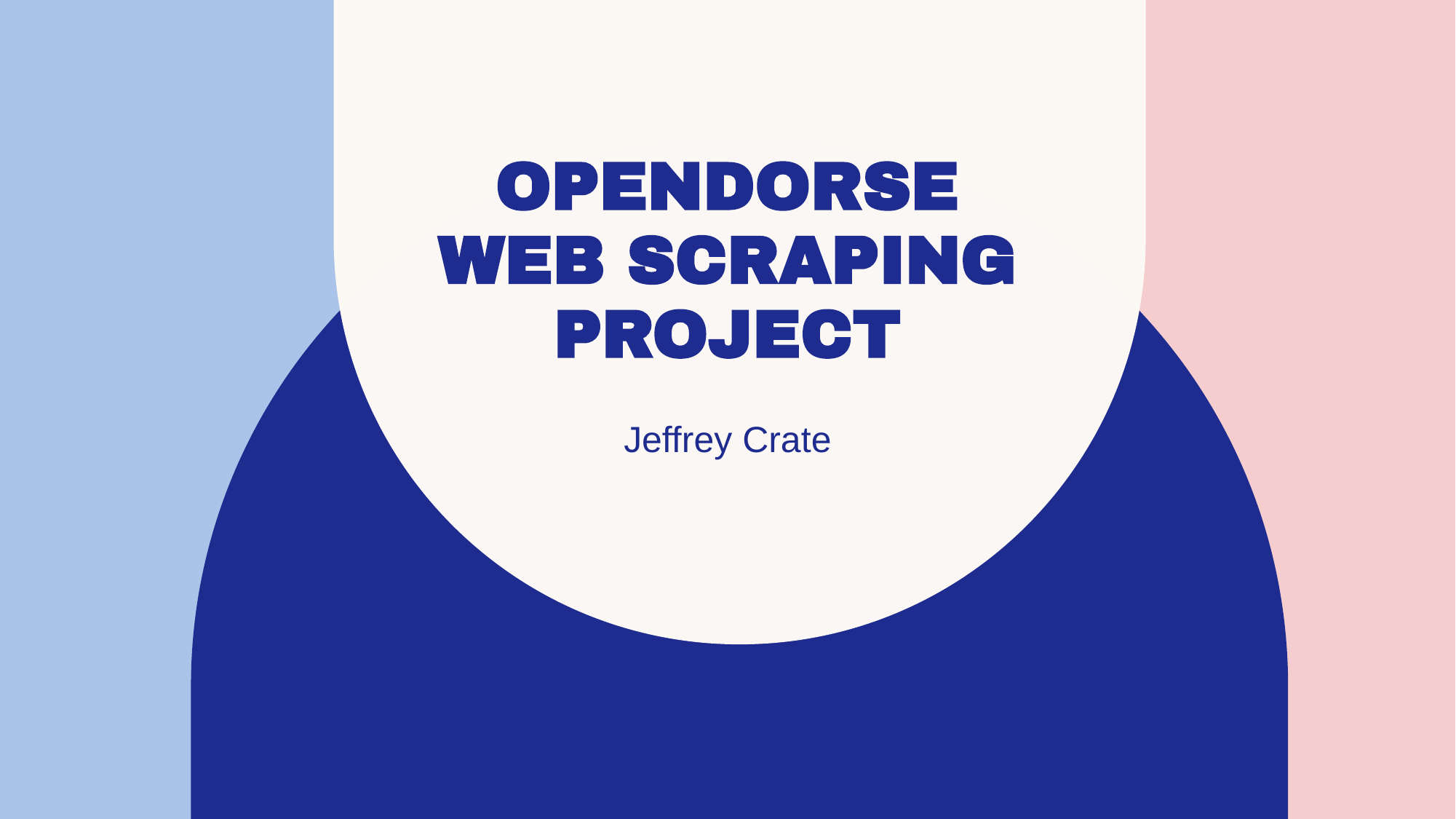

# Opendorse web scraping Project
Jeffrey Crate